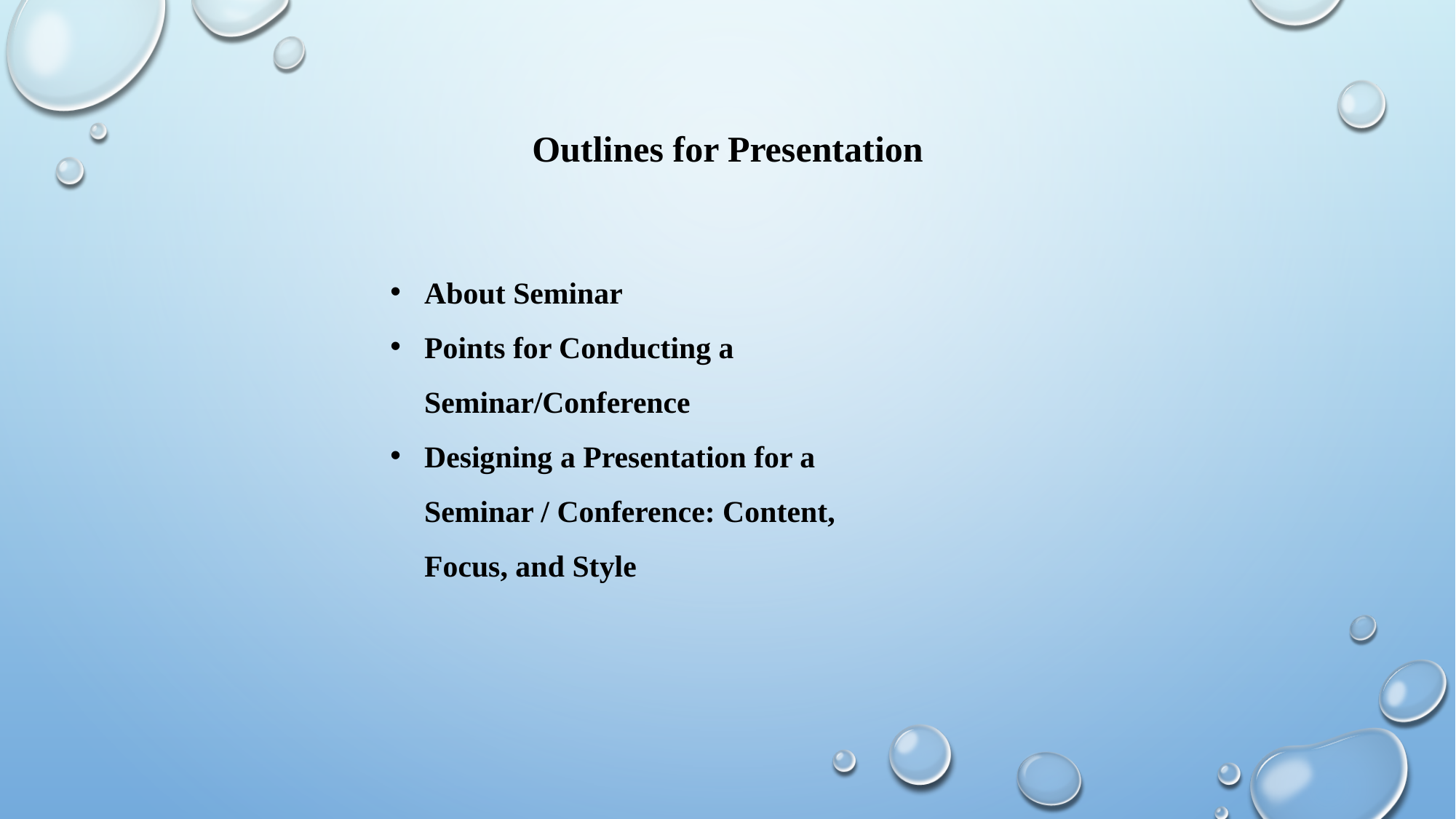

Outlines for Presentation
About Seminar
Points for Conducting a Seminar/Conference
Designing a Presentation for a Seminar / Conference: Content, Focus, and Style